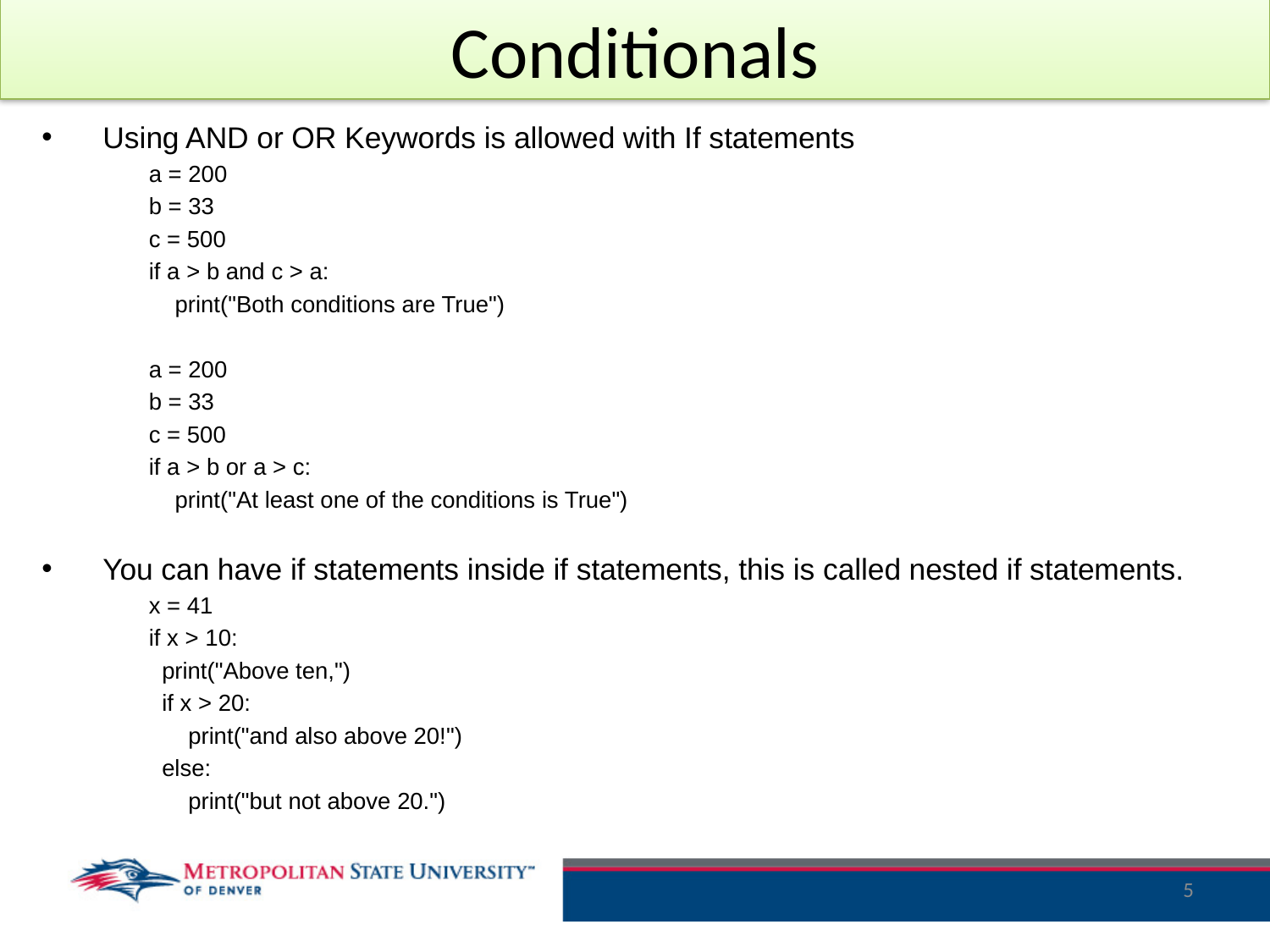

# Conditionals
Using AND or OR Keywords is allowed with If statements
a = 200
b = 33
c = 500
if a > b and c > a:
    print("Both conditions are True")

a = 200
b = 33
c = 500
if a > b or a > c:
    print("At least one of the conditions is True")

You can have if statements inside if statements, this is called nested if statements.
x = 41
if x > 10:
  print("Above ten,")
  if x > 20:
      print("and also above 20!")
  else:
      print("but not above 20.")
5